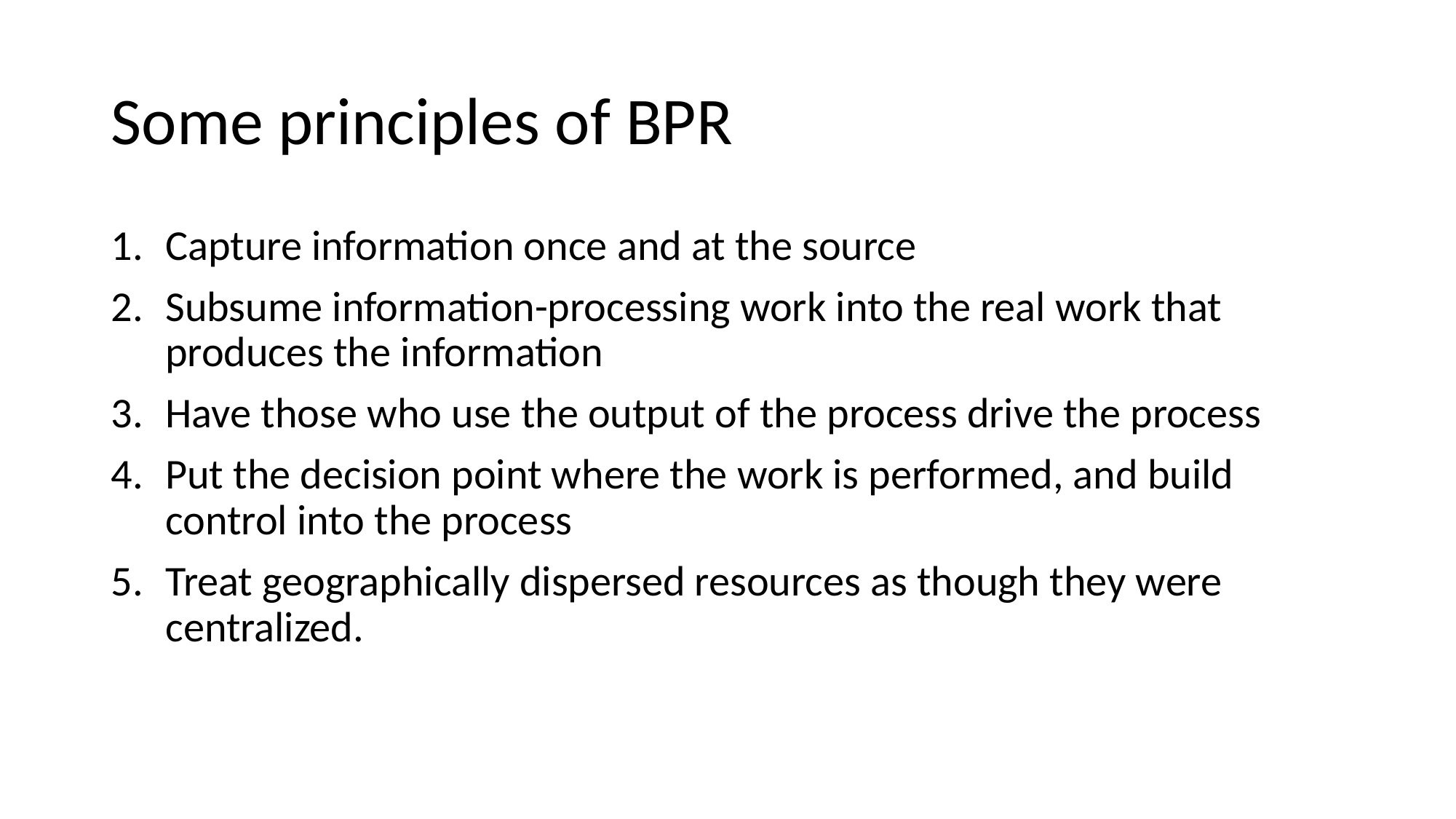

# Some principles of BPR
Capture information once and at the source
Subsume information-processing work into the real work that produces the information
Have those who use the output of the process drive the process
Put the decision point where the work is performed, and build control into the process
Treat geographically dispersed resources as though they were centralized.